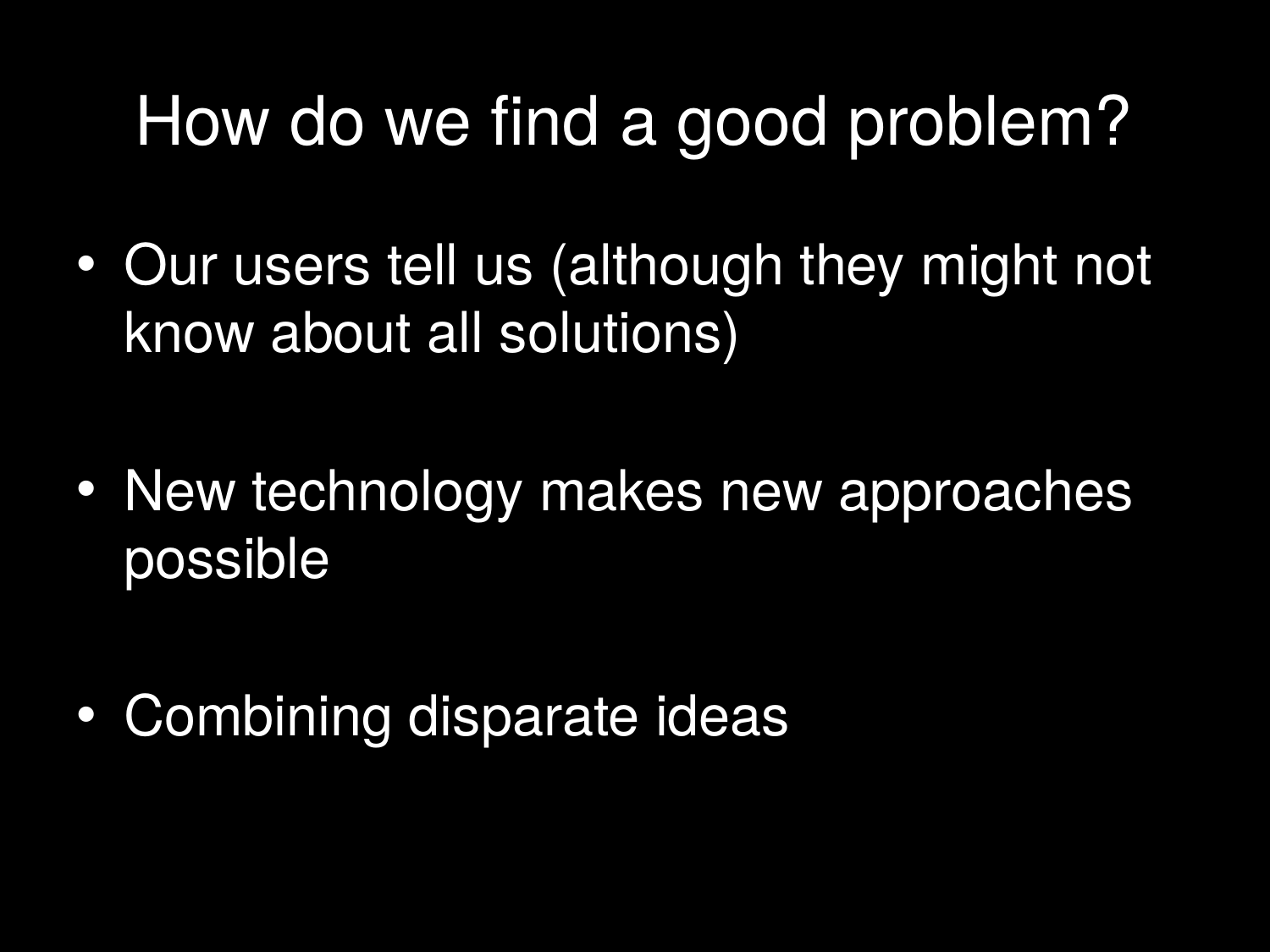

# How do we find a good problem?
Our users tell us (although they might not know about all solutions)

New technology makes new approaches possible

Combining disparate ideas